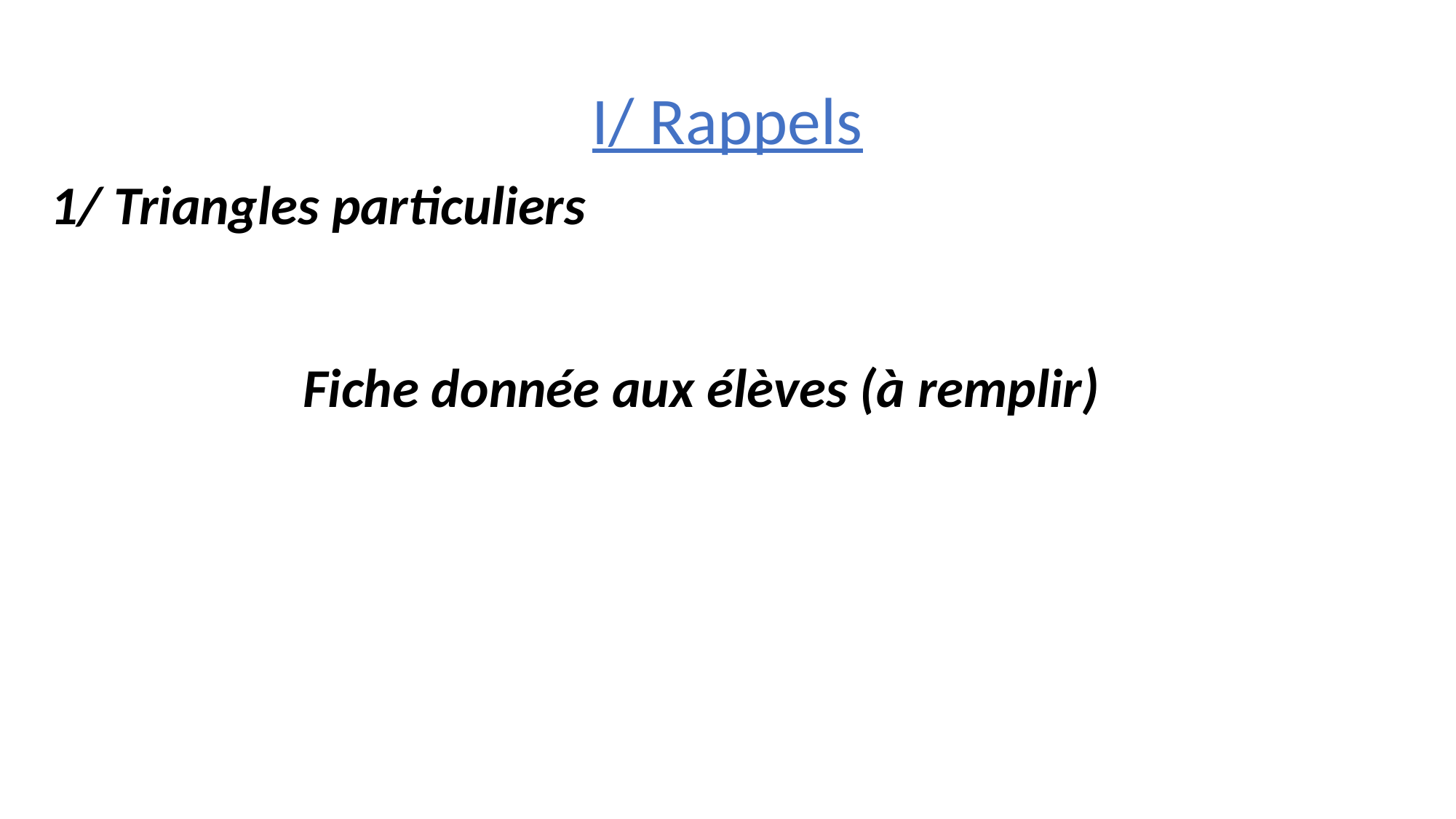

# I/ Rappels
1/ Triangles particuliers

 Fiche donnée aux élèves (à remplir)